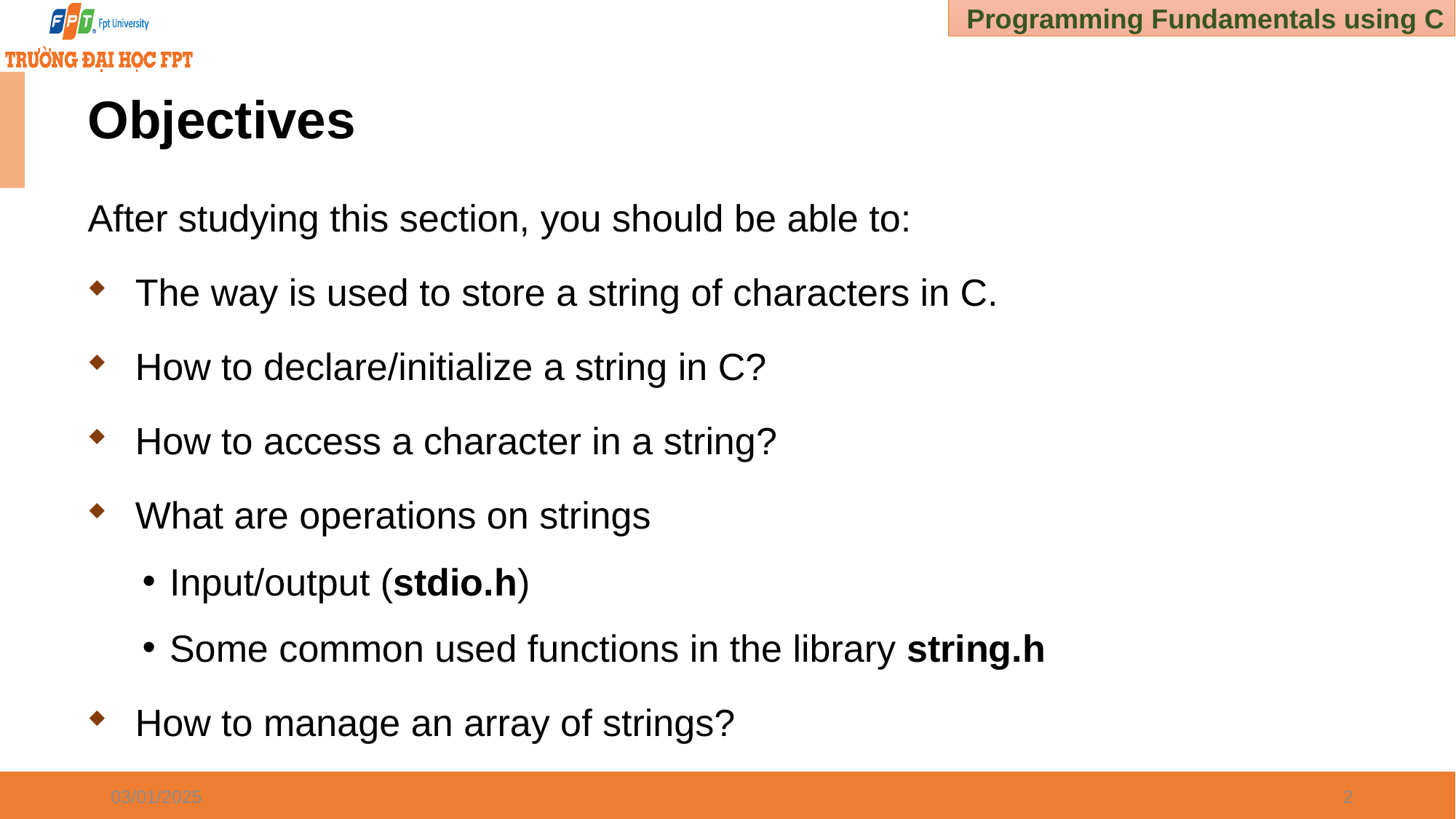

# Objectives
After studying this section, you should be able to:
The way is used to store a string of characters in C.
How to declare/initialize a string in C?
How to access a character in a string?
What are operations on strings
Input/output (stdio.h)
Some common used functions in the library string.h
How to manage an array of strings?
03/01/2025
2